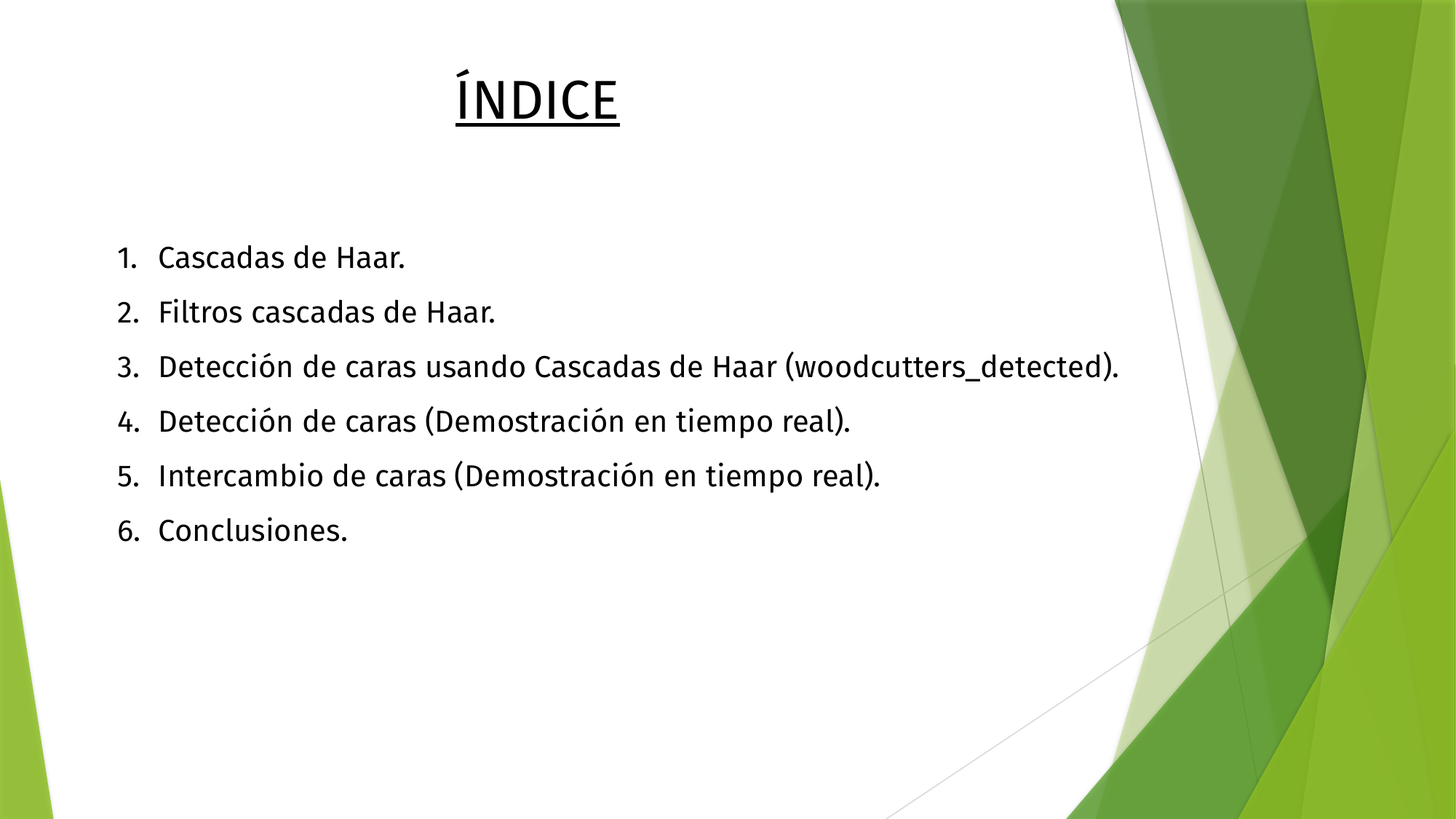

ÍNDICE
Cascadas de Haar.
Filtros cascadas de Haar.
Detección de caras usando Cascadas de Haar (woodcutters_detected).
Detección de caras (Demostración en tiempo real).
Intercambio de caras (Demostración en tiempo real).
Conclusiones.